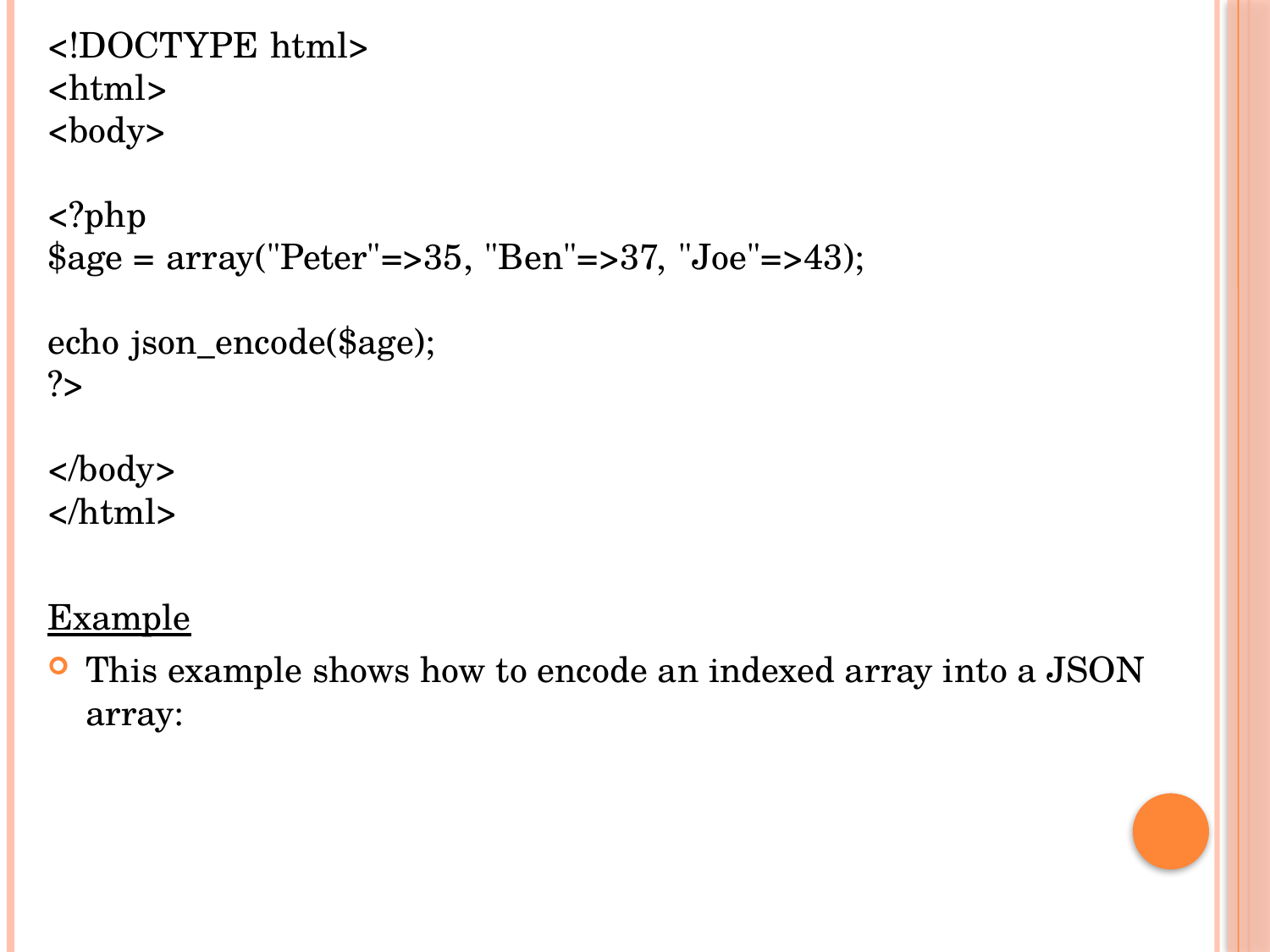

<!DOCTYPE html>
<html>
<body>
<?php
$age = array("Peter"=>35, "Ben"=>37, "Joe"=>43);
echo json_encode($age);
?>
</body>
</html>

Example
This example shows how to encode an indexed array into a JSON array: